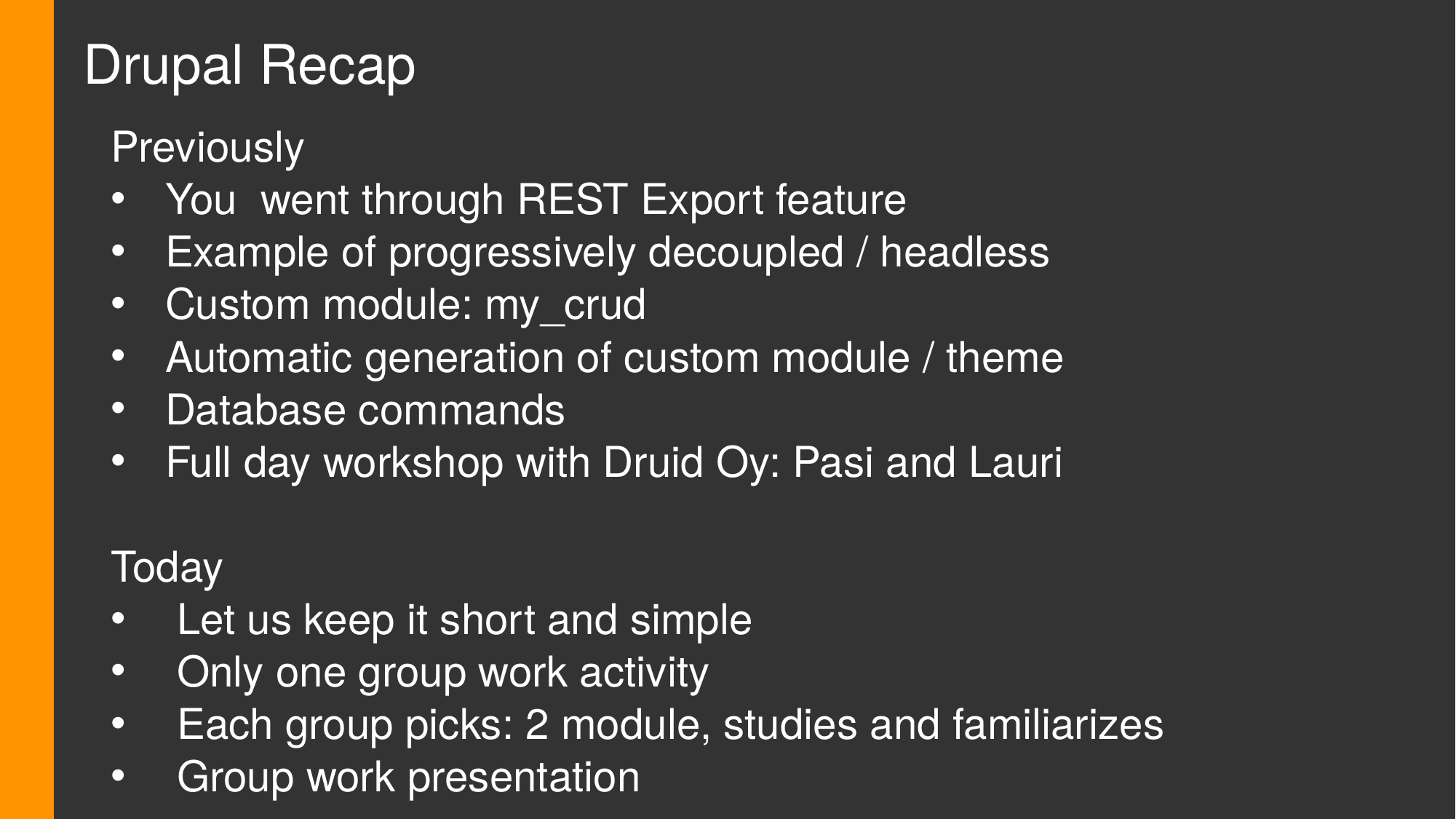

# Drupal Recap
Previously
You  went through REST Export feature
Example of progressively decoupled / headless
Custom module: my_crud
Automatic generation of custom module / theme
Database commands
Full day workshop with Druid Oy: Pasi and Lauri

Today
 Let us keep it short and simple
 Only one group work activity
 Each group picks: 2 module, studies and familiarizes
 Group work presentation